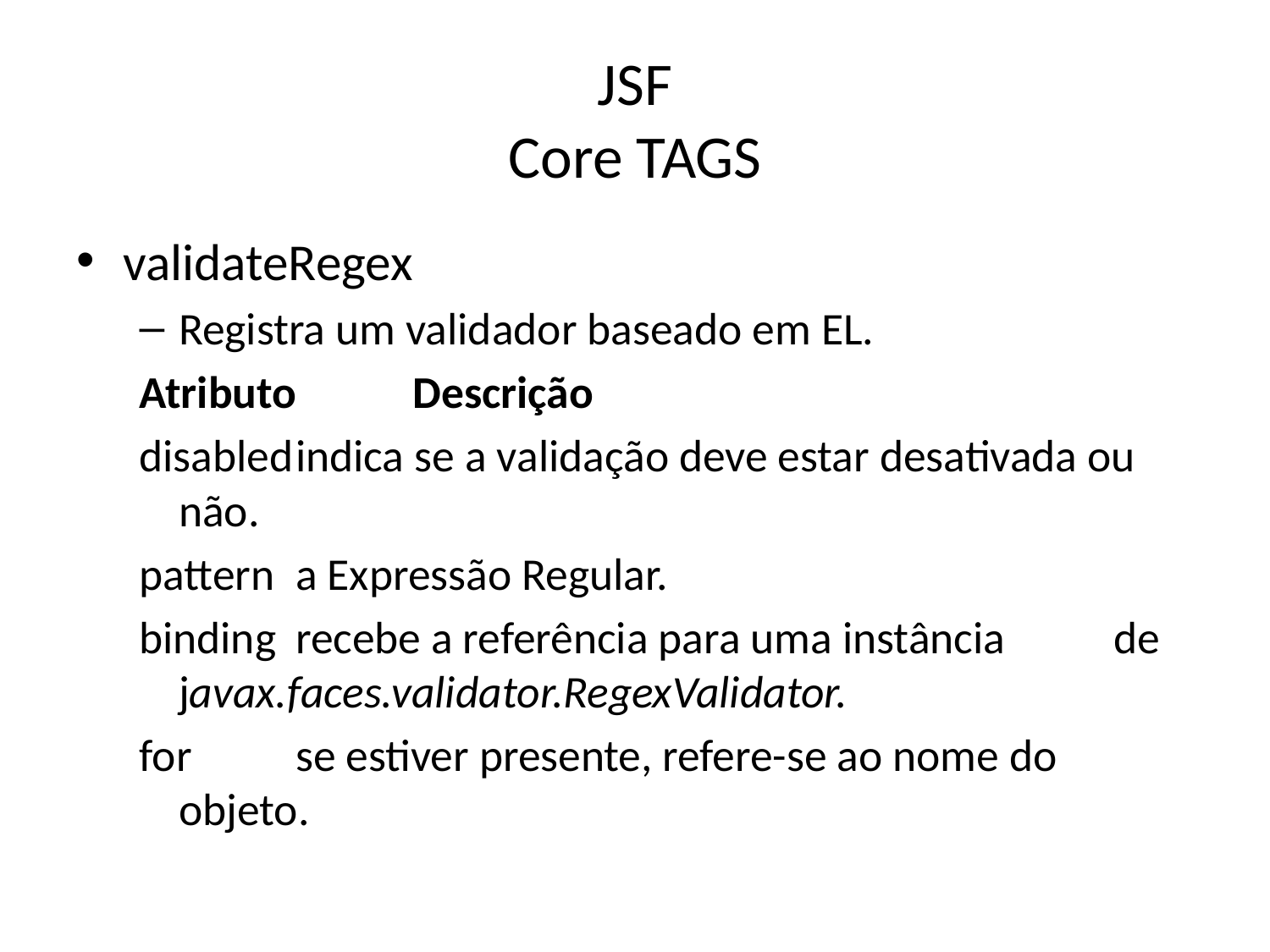

# JSF Core TAGS
validateRegex
Registra um validador baseado em EL.
Atributo	Descrição
disabled	indica se a validação deve estar desativada ou 		não.
pattern	a Expressão Regular.
binding	recebe a referência para uma instância 			de javax.faces.validator.RegexValidator.
for		se estiver presente, refere-se ao nome do 		objeto.